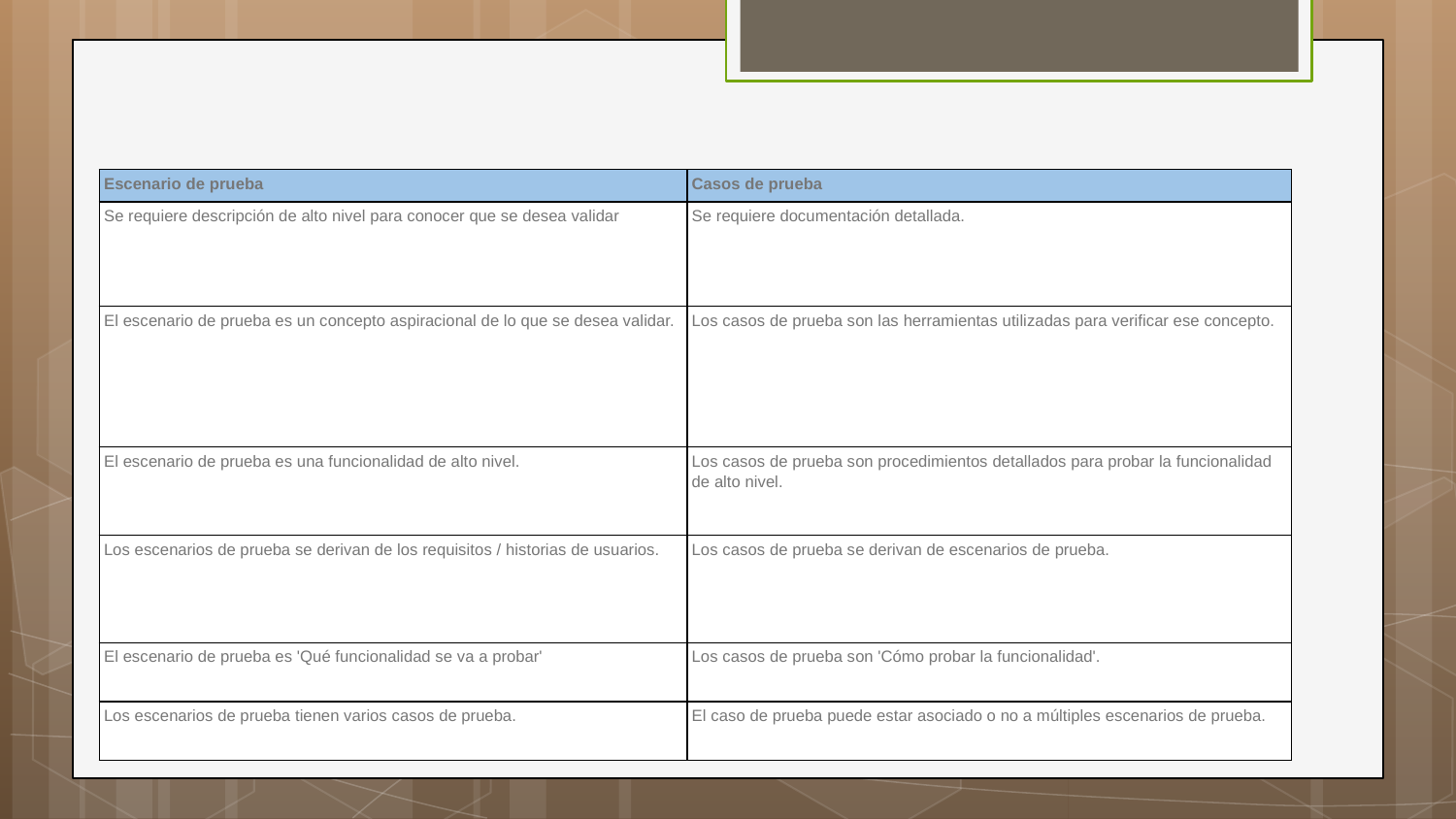

# Escenario Vs Test Case
| Escenario de prueba | Casos de prueba |
| --- | --- |
| Se requiere descripción de alto nivel para conocer que se desea validar | Se requiere documentación detallada. |
| El escenario de prueba es un concepto aspiracional de lo que se desea validar. | Los casos de prueba son las herramientas utilizadas para verificar ese concepto. |
| El escenario de prueba es una funcionalidad de alto nivel. | Los casos de prueba son procedimientos detallados para probar la funcionalidad de alto nivel. |
| Los escenarios de prueba se derivan de los requisitos / historias de usuarios. | Los casos de prueba se derivan de escenarios de prueba. |
| El escenario de prueba es 'Qué funcionalidad se va a probar' | Los casos de prueba son 'Cómo probar la funcionalidad'. |
| Los escenarios de prueba tienen varios casos de prueba. | El caso de prueba puede estar asociado o no a múltiples escenarios de prueba. |